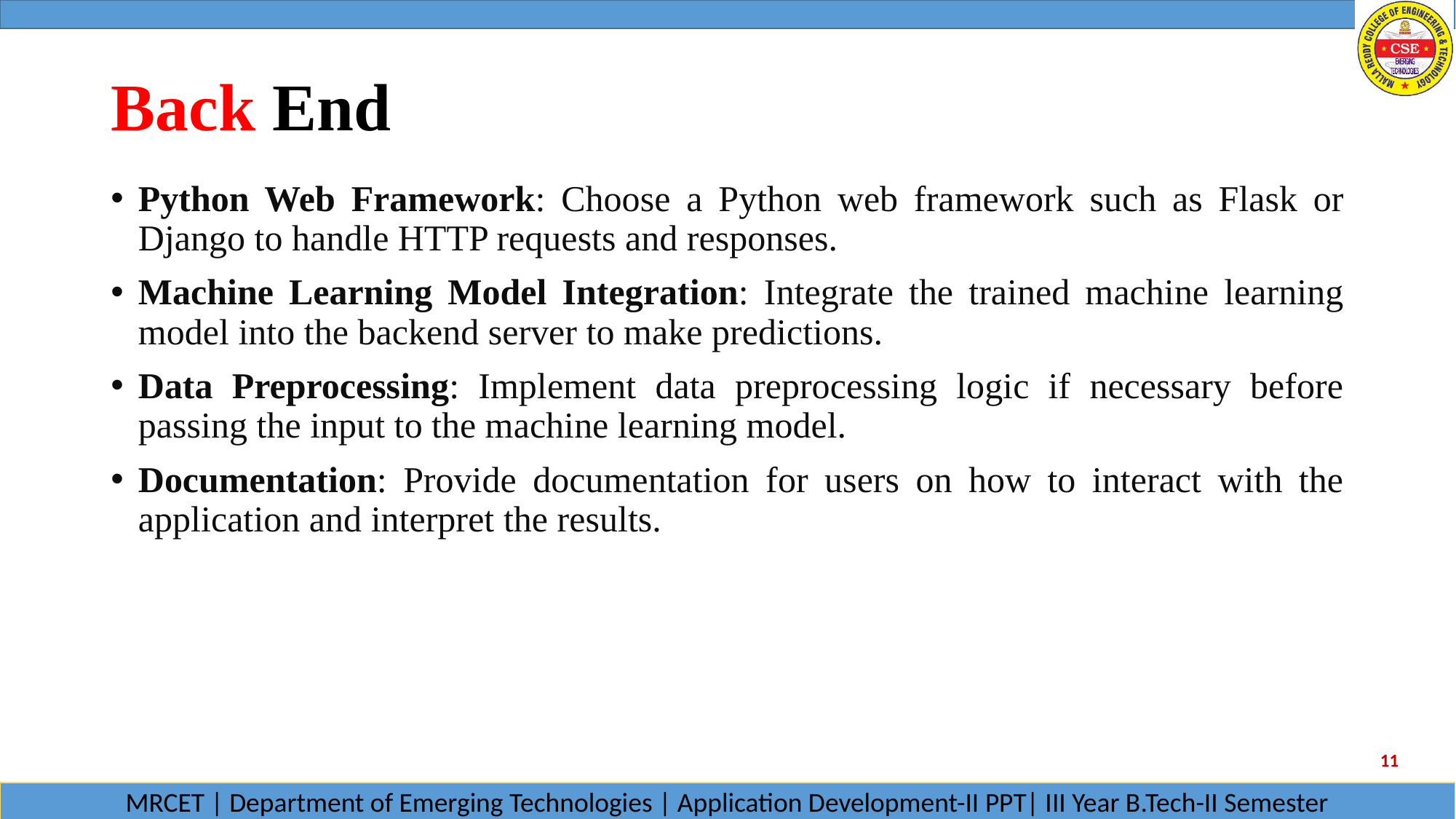

# Back End
Python Web Framework: Choose a Python web framework such as Flask or Django to handle HTTP requests and responses.
Machine Learning Model Integration: Integrate the trained machine learning model into the backend server to make predictions.
Data Preprocessing: Implement data preprocessing logic if necessary before passing the input to the machine learning model.
Documentation: Provide documentation for users on how to interact with the application and interpret the results.

11